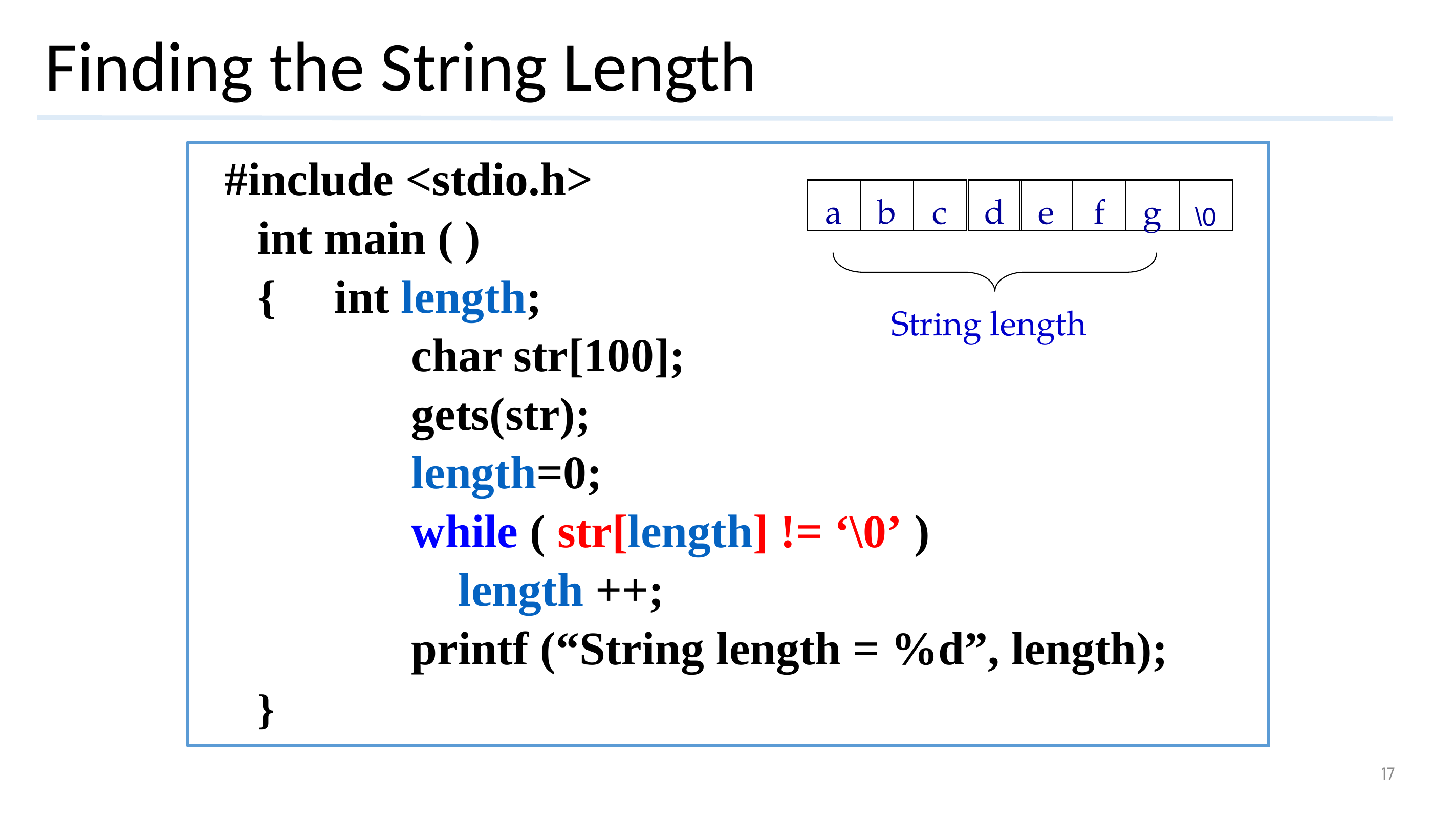

# Finding the String Length
#include <stdio.h>
int main ( )
{ 	int length;
 		char str[100];
		gets(str);
		length=0;
		while ( str[length] != ‘\0’ )
		    length ++;
		printf (“String length = %d”, length);
}
a
b
c
d
e
f
g
\0

String length
17